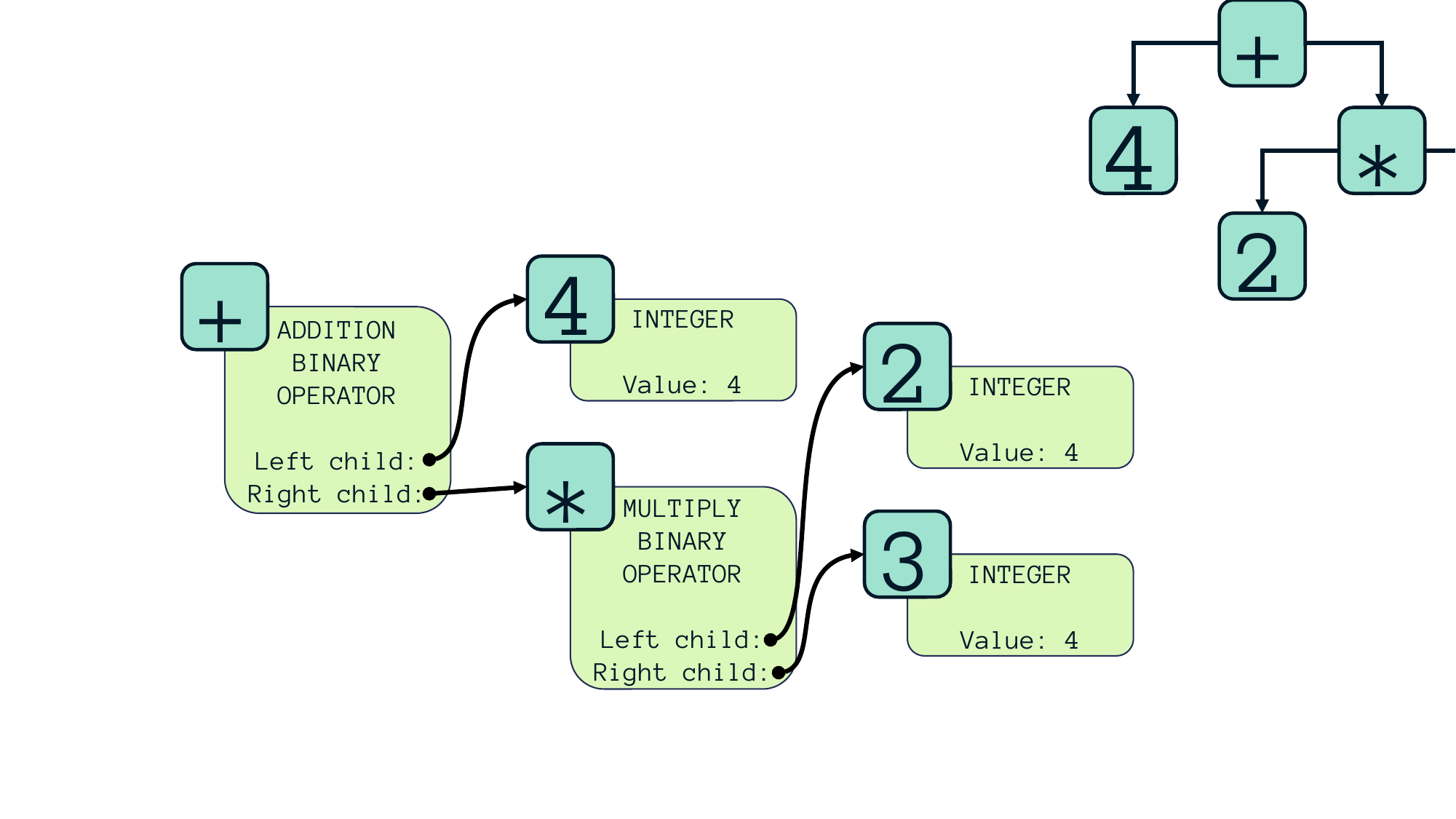

+
4
*
2
3
4
+
INTEGER

Value: 4
ADDITION
BINARY OPERATOR

Left child:
Right child:
2
INTEGER

Value: 4
*
MULTIPLY
BINARY OPERATOR

Left child:
Right child:
3
INTEGER

Value: 4